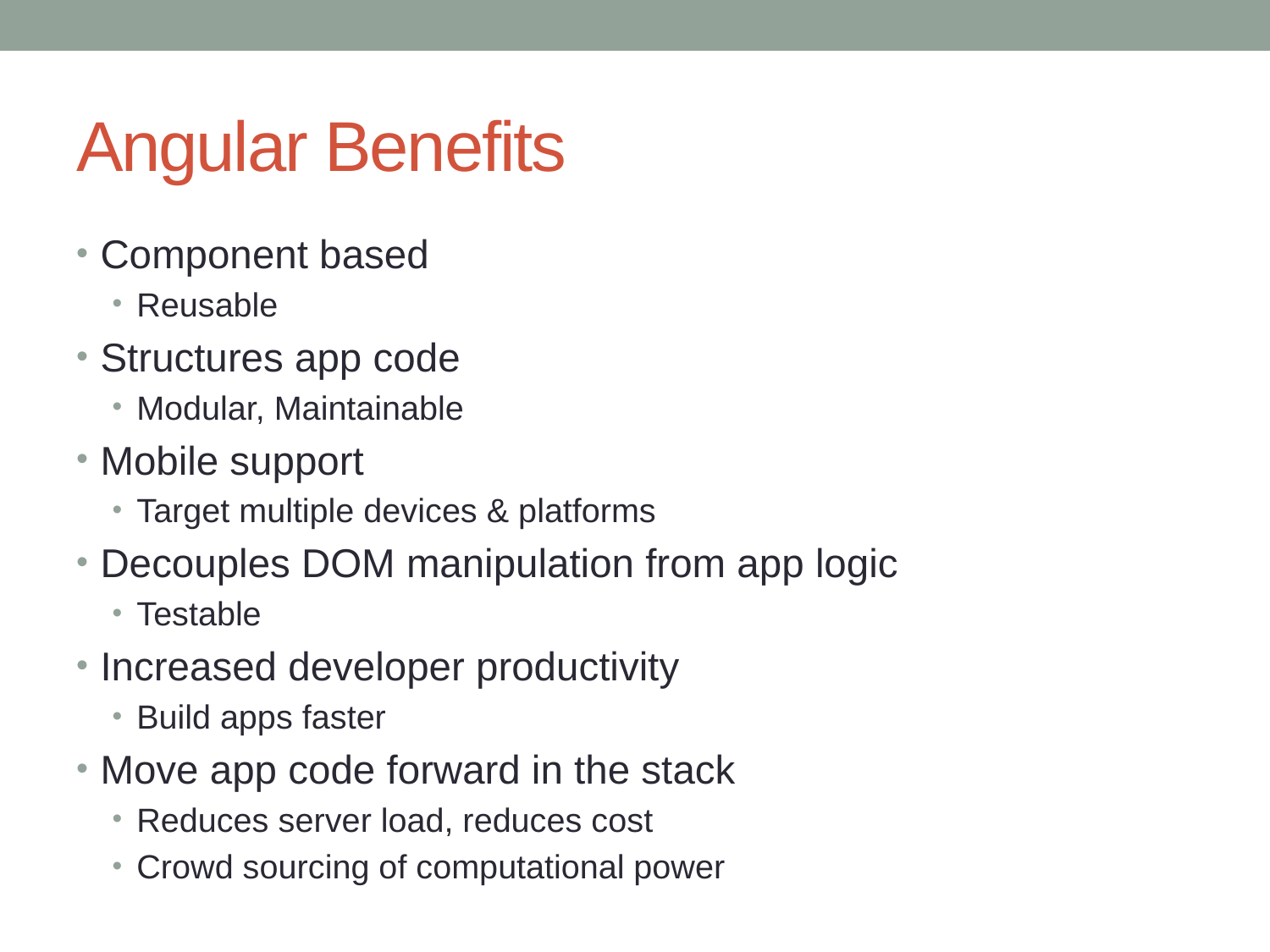

# Angular Benefits
Component based
Reusable
Structures app code
Modular, Maintainable
Mobile support
Target multiple devices & platforms
Decouples DOM manipulation from app logic
Testable
Increased developer productivity
Build apps faster
Move app code forward in the stack
Reduces server load, reduces cost
Crowd sourcing of computational power